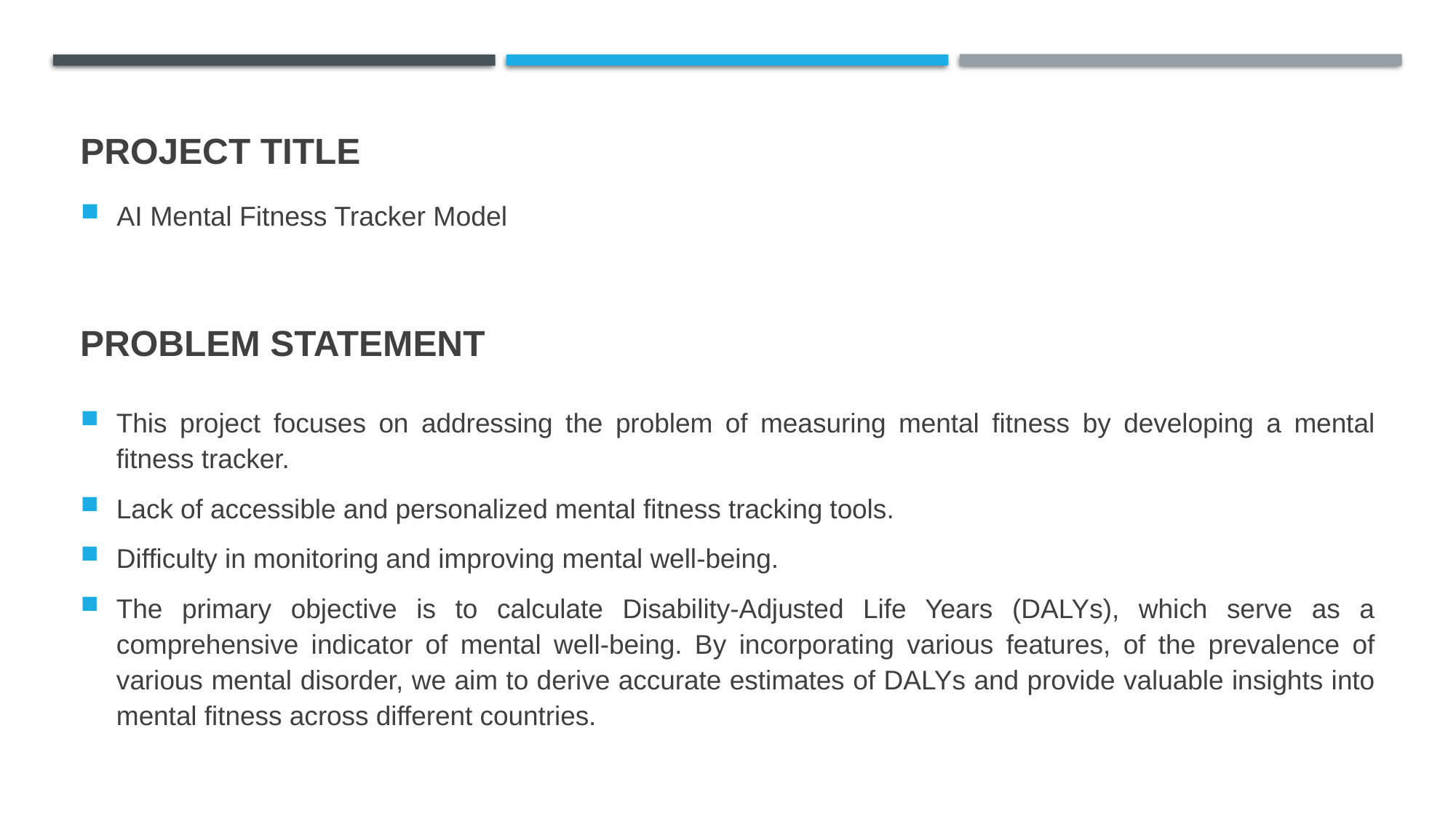

# PROJECT TITLE
AI Mental Fitness Tracker Model
Problem Statement
This project focuses on addressing the problem of measuring mental fitness by developing a mental fitness tracker.
Lack of accessible and personalized mental fitness tracking tools.
Difficulty in monitoring and improving mental well-being.
The primary objective is to calculate Disability-Adjusted Life Years (DALYs), which serve as a comprehensive indicator of mental well-being. By incorporating various features, of the prevalence of various mental disorder, we aim to derive accurate estimates of DALYs and provide valuable insights into mental fitness across different countries.